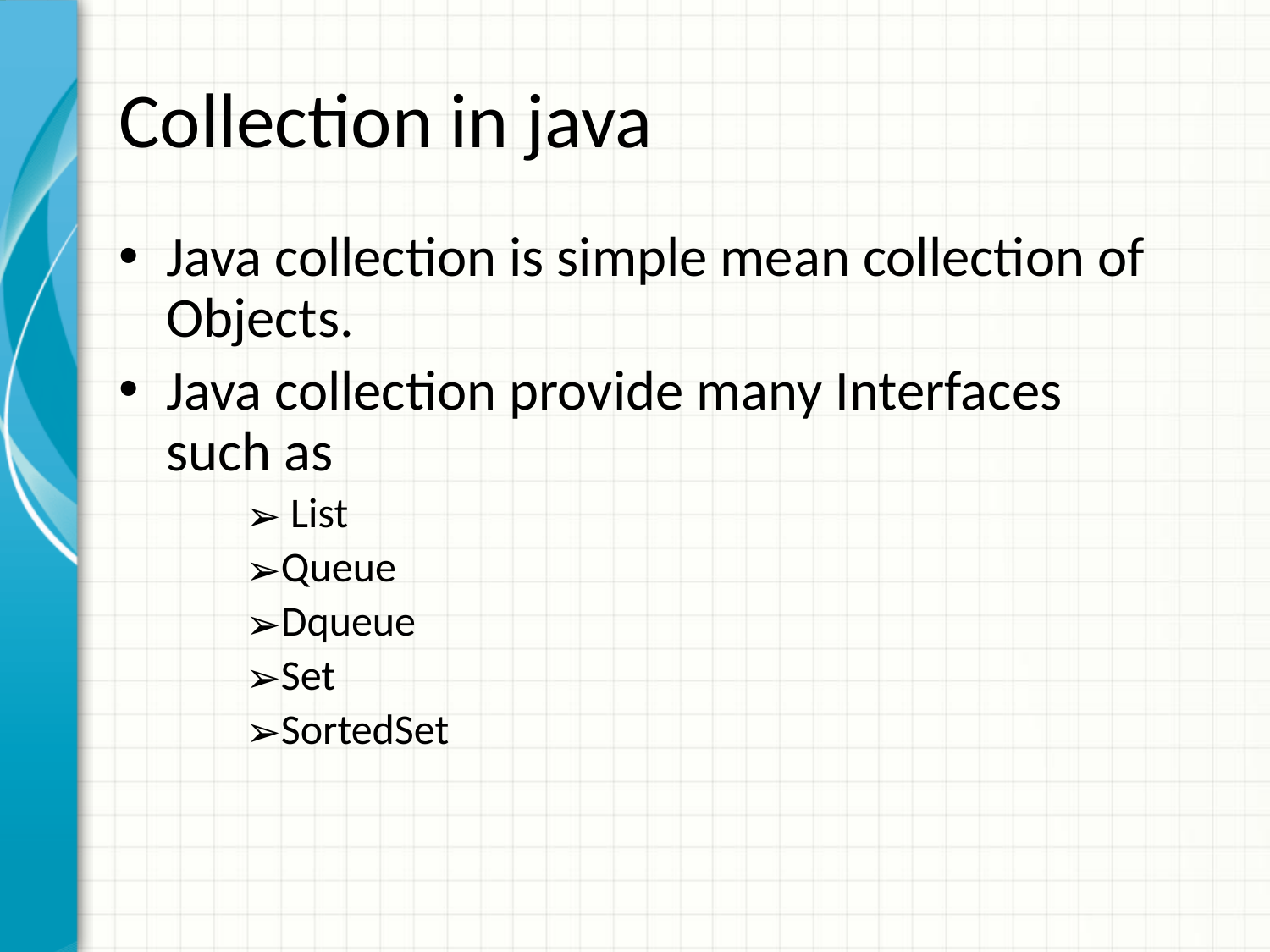

# Collection in java
Java collection is simple mean collection of Objects.
Java collection provide many Interfaces    such as
 List
Queue
Dqueue
Set
SortedSet